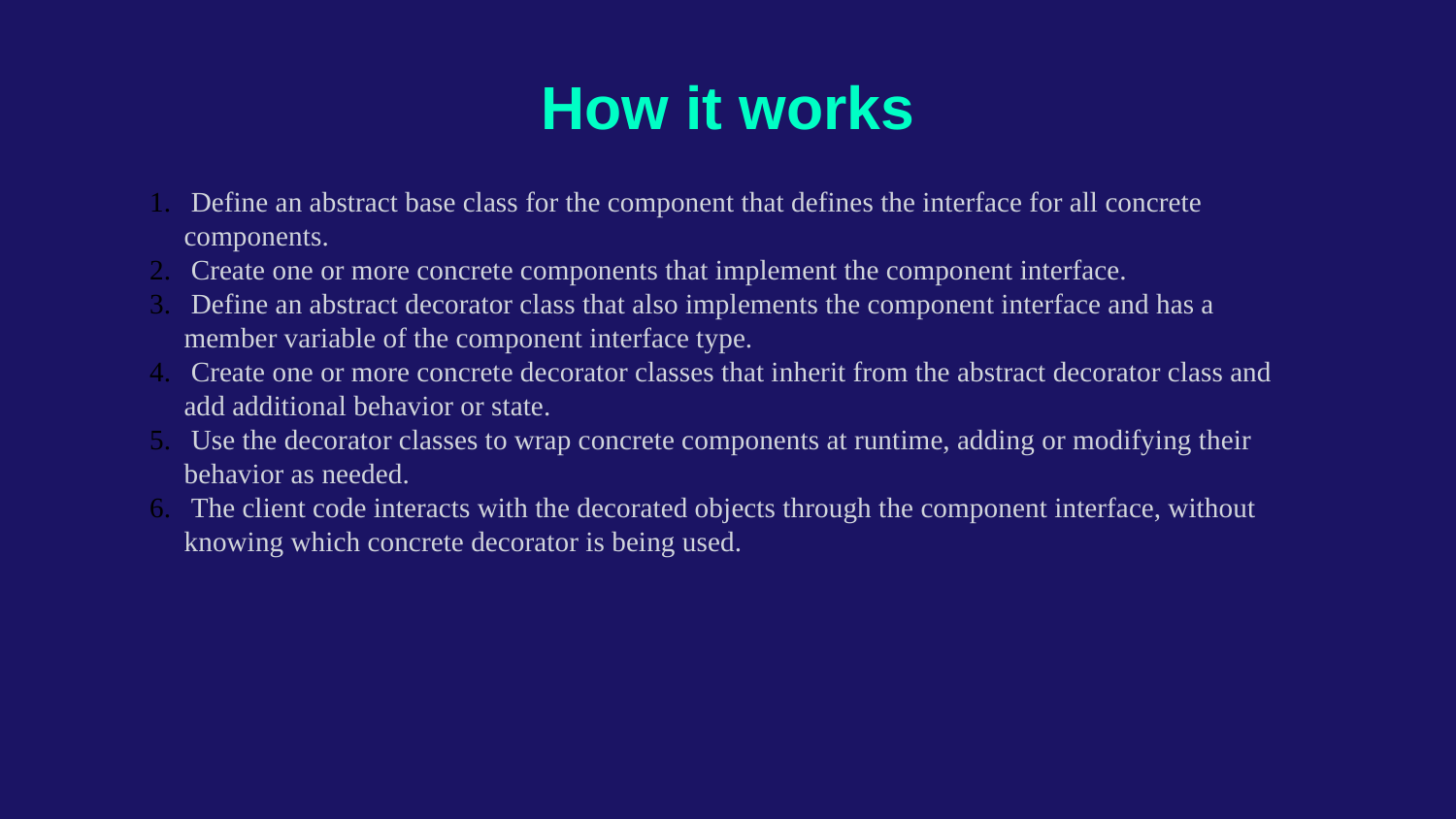

How it works
 Define an abstract base class for the component that defines the interface for all concrete components.
 Create one or more concrete components that implement the component interface.
 Define an abstract decorator class that also implements the component interface and has a member variable of the component interface type.
 Create one or more concrete decorator classes that inherit from the abstract decorator class and add additional behavior or state.
 Use the decorator classes to wrap concrete components at runtime, adding or modifying their behavior as needed.
 The client code interacts with the decorated objects through the component interface, without knowing which concrete decorator is being used.